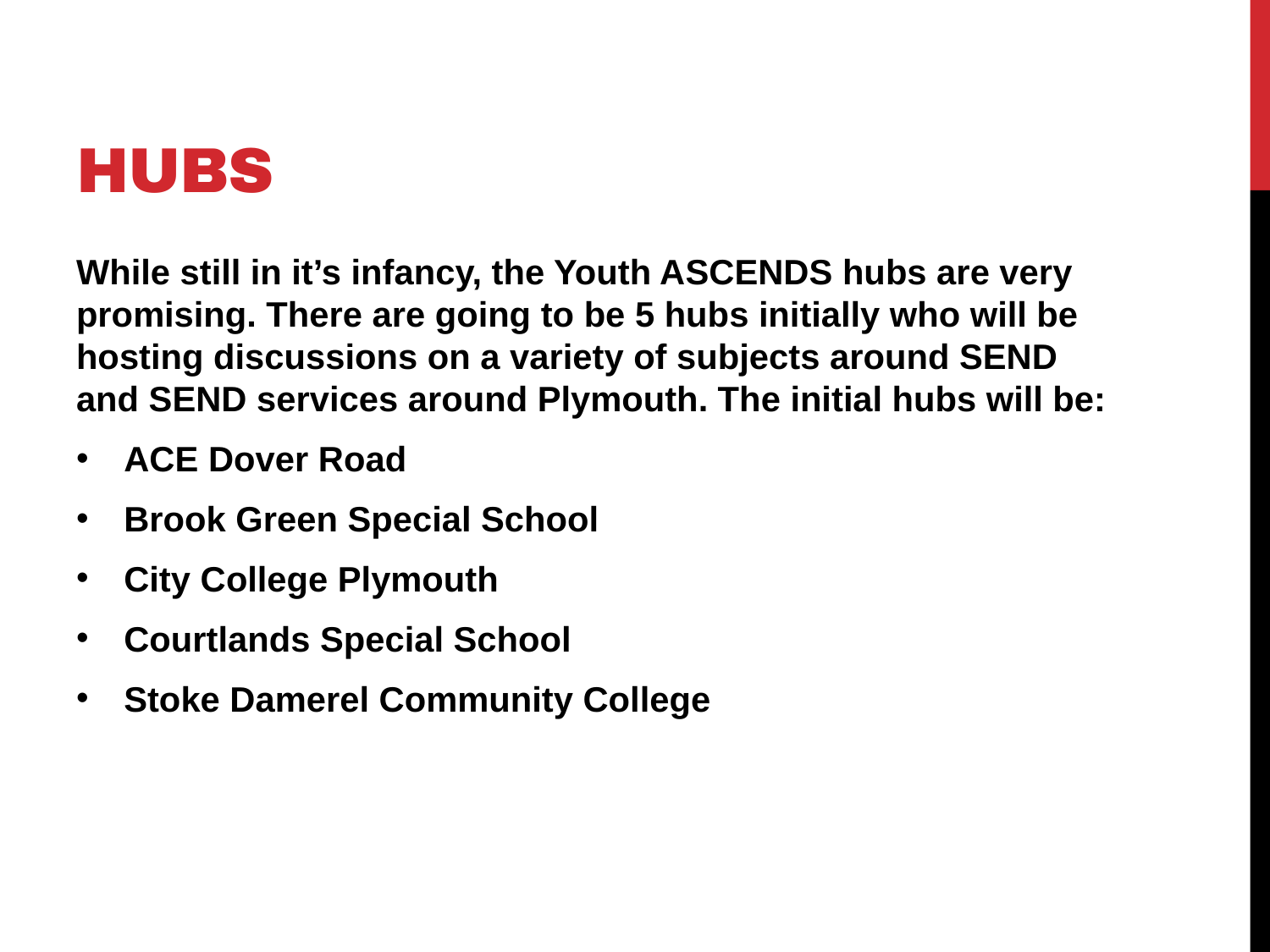

# Hubs
While still in it’s infancy, the Youth ASCENDS hubs are very promising. There are going to be 5 hubs initially who will be hosting discussions on a variety of subjects around SEND and SEND services around Plymouth. The initial hubs will be:
ACE Dover Road
Brook Green Special School
City College Plymouth
Courtlands Special School
Stoke Damerel Community College